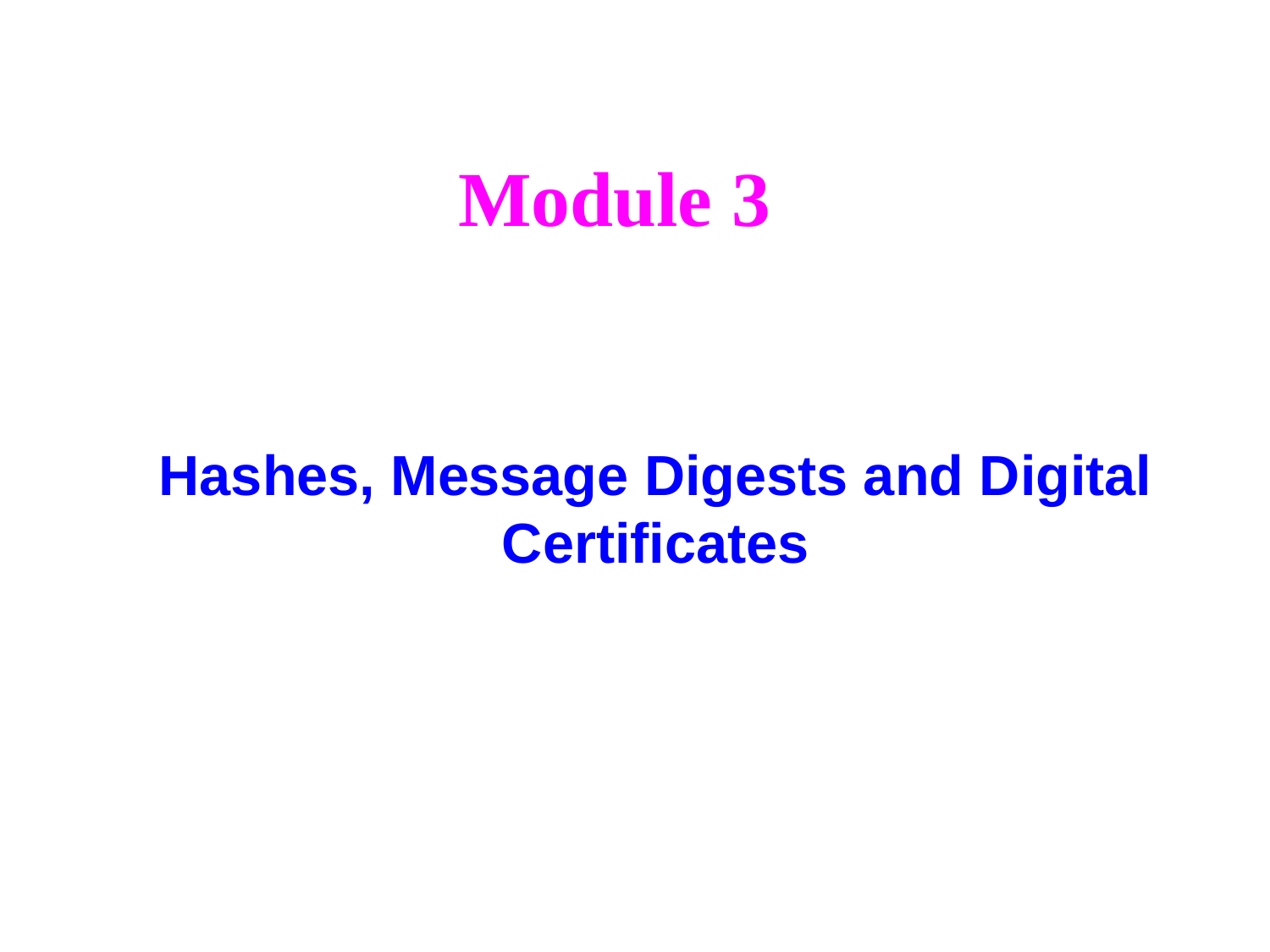

# Module 3
Hashes, Message Digests and Digital Certificates